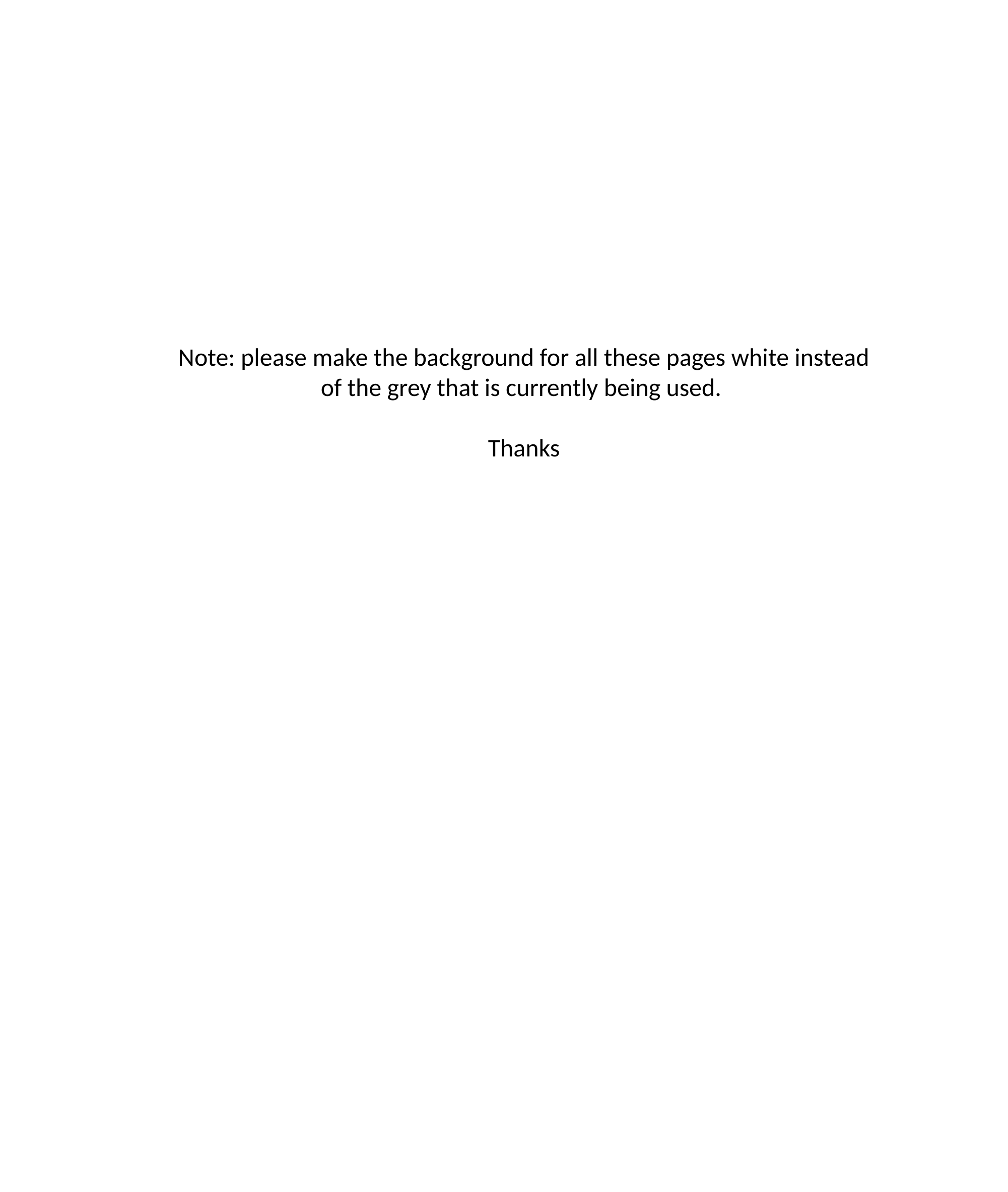

Note: please make the background for all these pages white instead of the grey that is currently being used.

Thanks